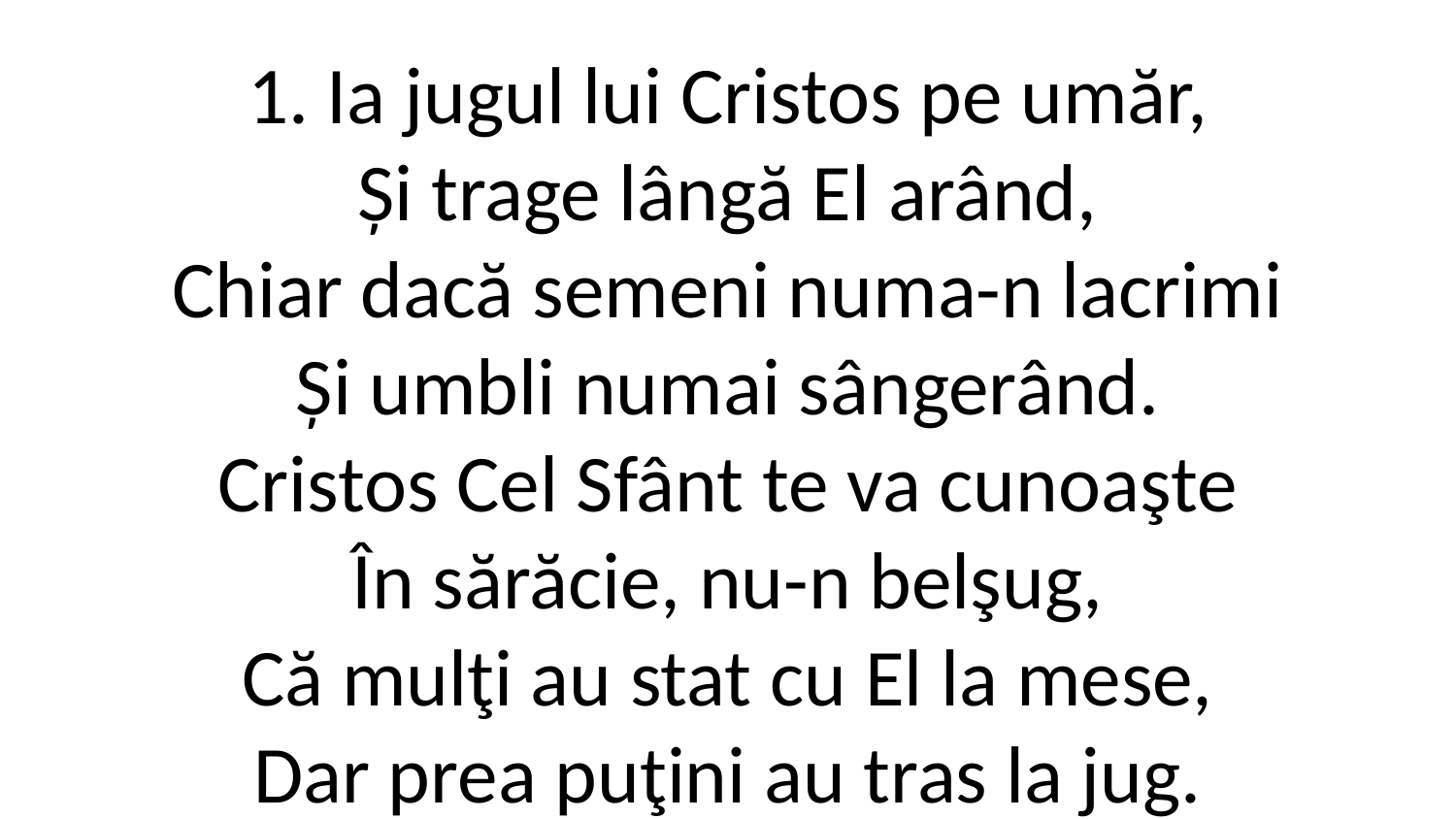

1. Ia jugul lui Cristos pe umăr,
Și trage lângă El arând,
Chiar dacă semeni numa-n lacrimi
Și umbli numai sângerând.
Cristos Cel Sfânt te va cunoaşte
În sărăcie, nu-n belşug,
Că mulţi au stat cu El la mese,
Dar prea puţini au tras la jug.